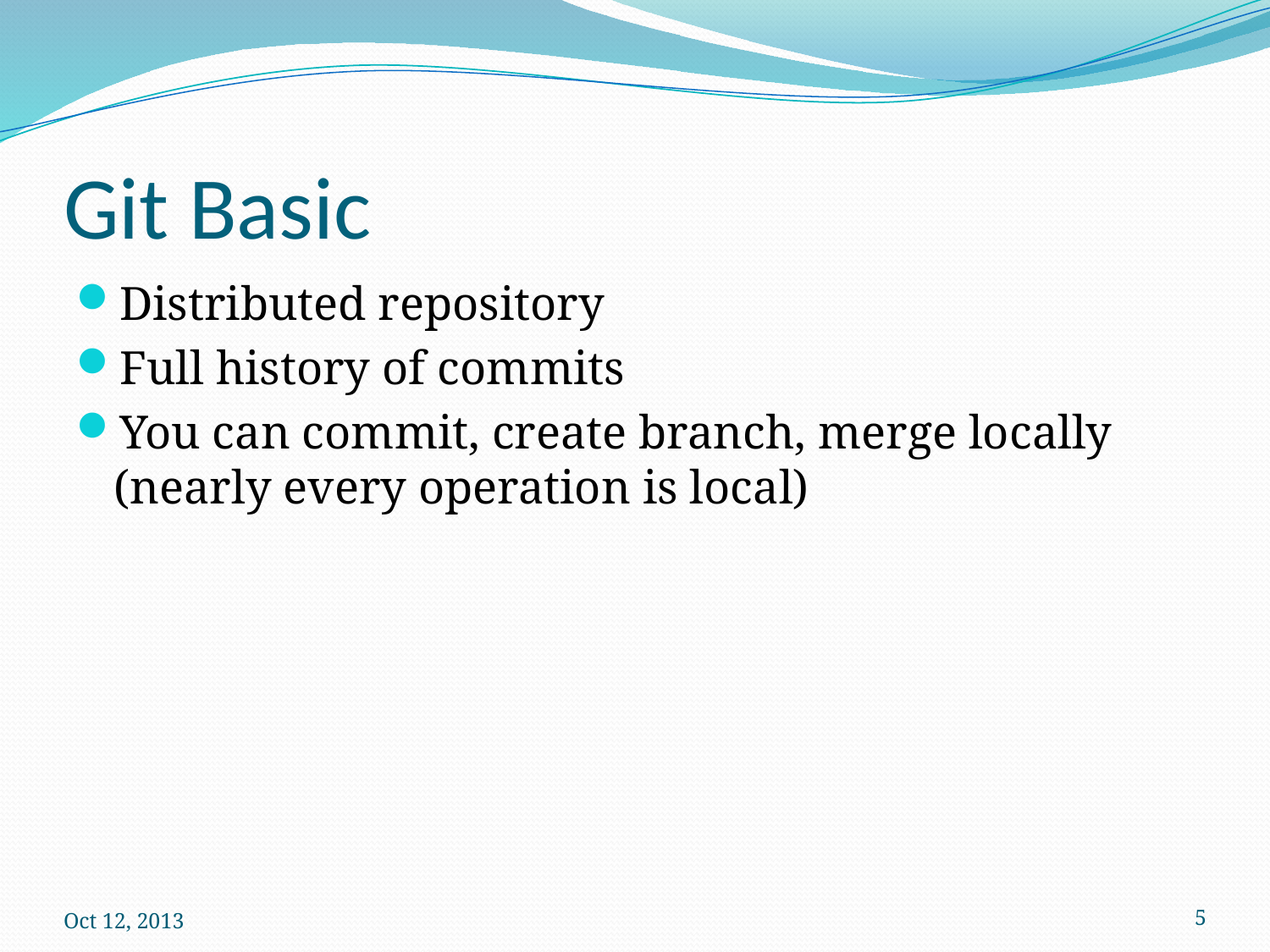

# Git Basic
Distributed repository
Full history of commits
You can commit, create branch, merge locally (nearly every operation is local)

Oct 12, 2013
5